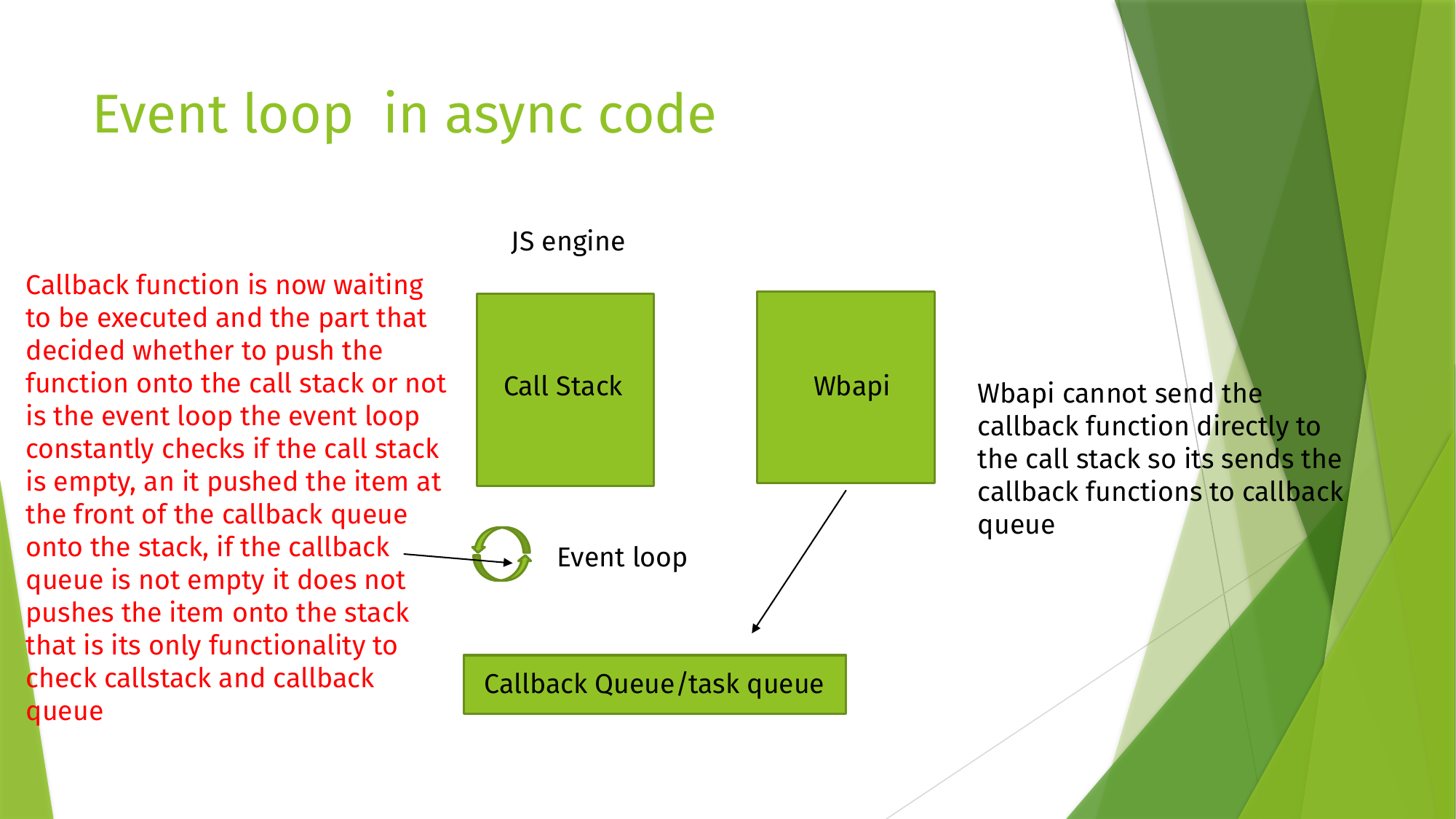

# Event loop  in async code
JS engine
Callback function is now waiting  to be executed and the part that decided whether to push the function onto the call stack or not  is the event loop the event loop constantly checks if the call stack is empty, an it pushed the item at the front of the callback queue onto the stack, if the callback  queue is not empty it does not pushes the item onto the stack that is its only functionality to check callstack and callback queue

Call Stack
Wbapi
Wbapi cannot send the callback function directly to the call stack so its sends the callback functions to callback queue

Event loop

Callback Queue/task queue